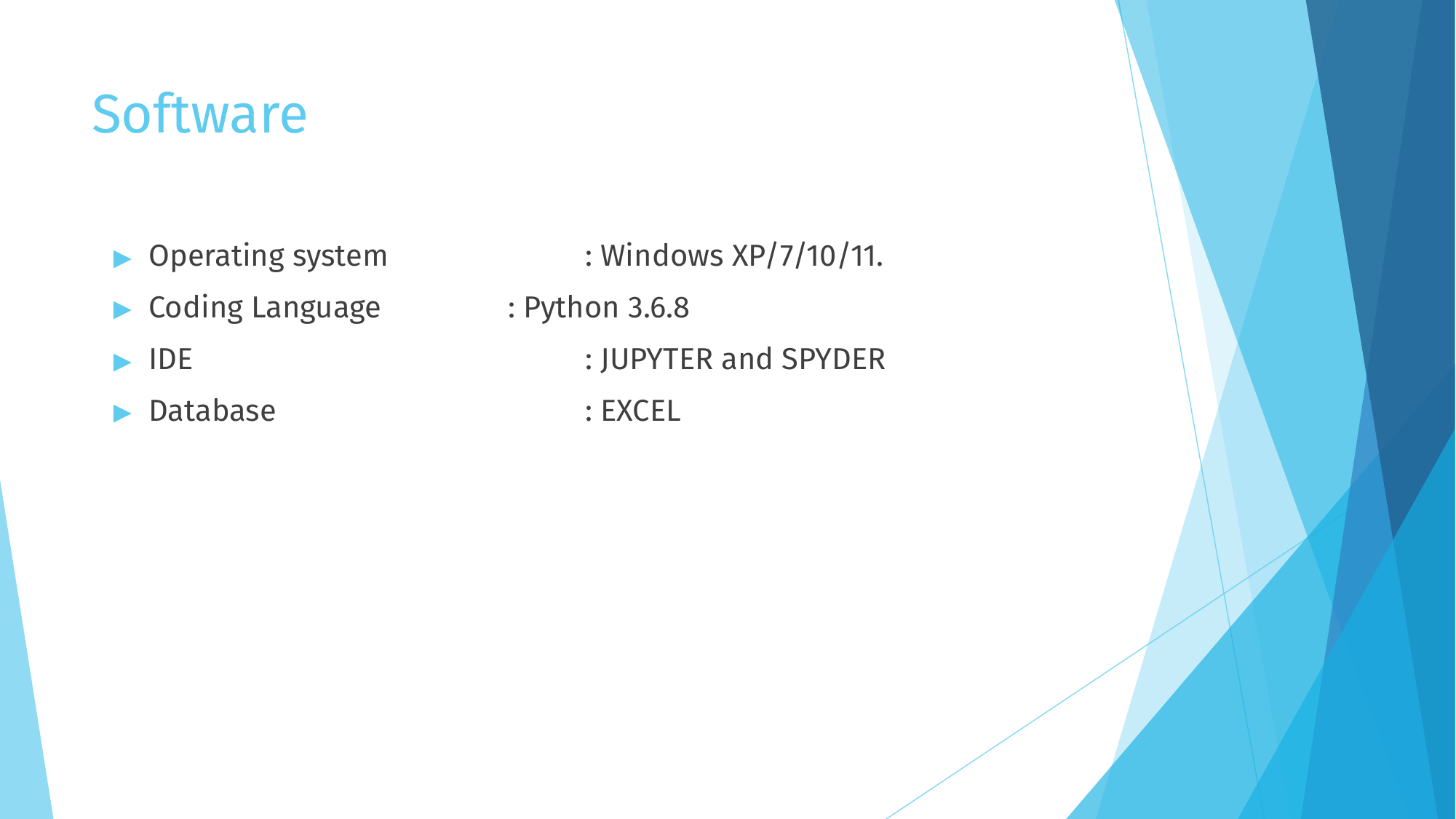

# Software
Operating system		: Windows XP/7/10/11.
Coding Language	    : Python 3.6.8
IDE                             		: JUPYTER and SPYDER
Database                		: EXCEL